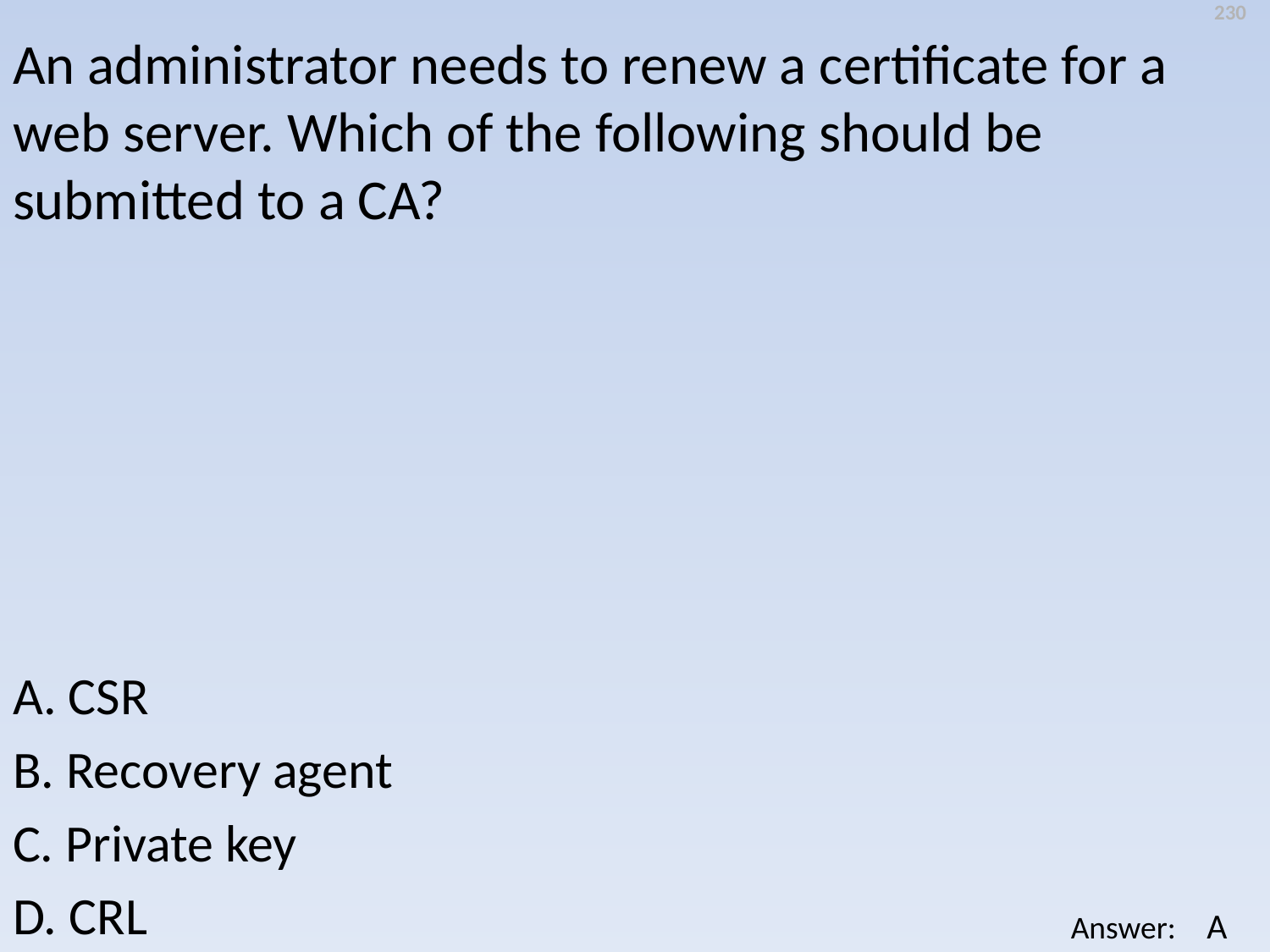

230
An administrator needs to renew a certificate for a web server. Which of the following should be submitted to a CA?
A. CSR
B. Recovery agent
C. Private key
D. CRL
A